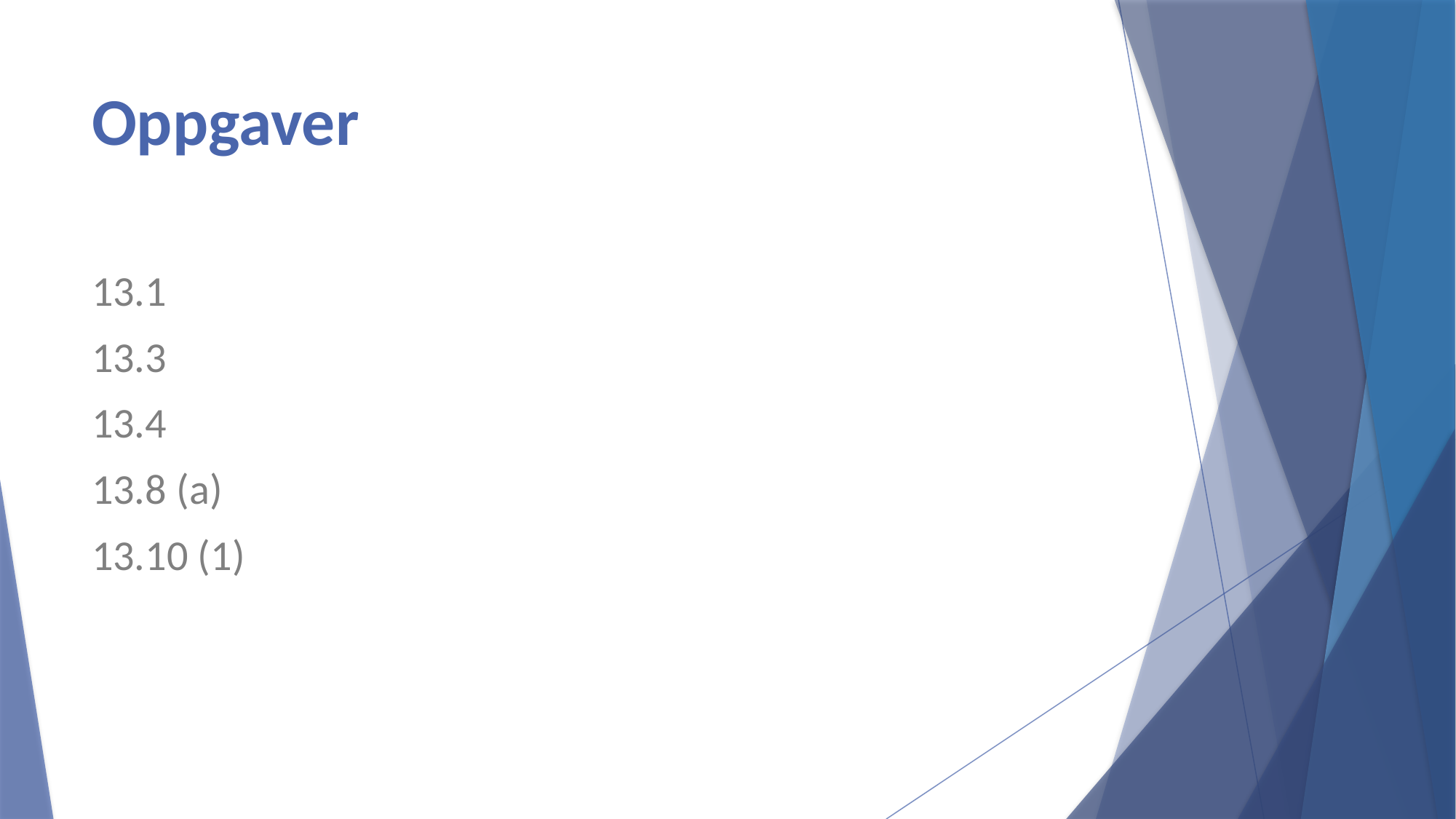

# Oppgaver
13.1
13.3
13.4
13.8 (a)
13.10 (1)